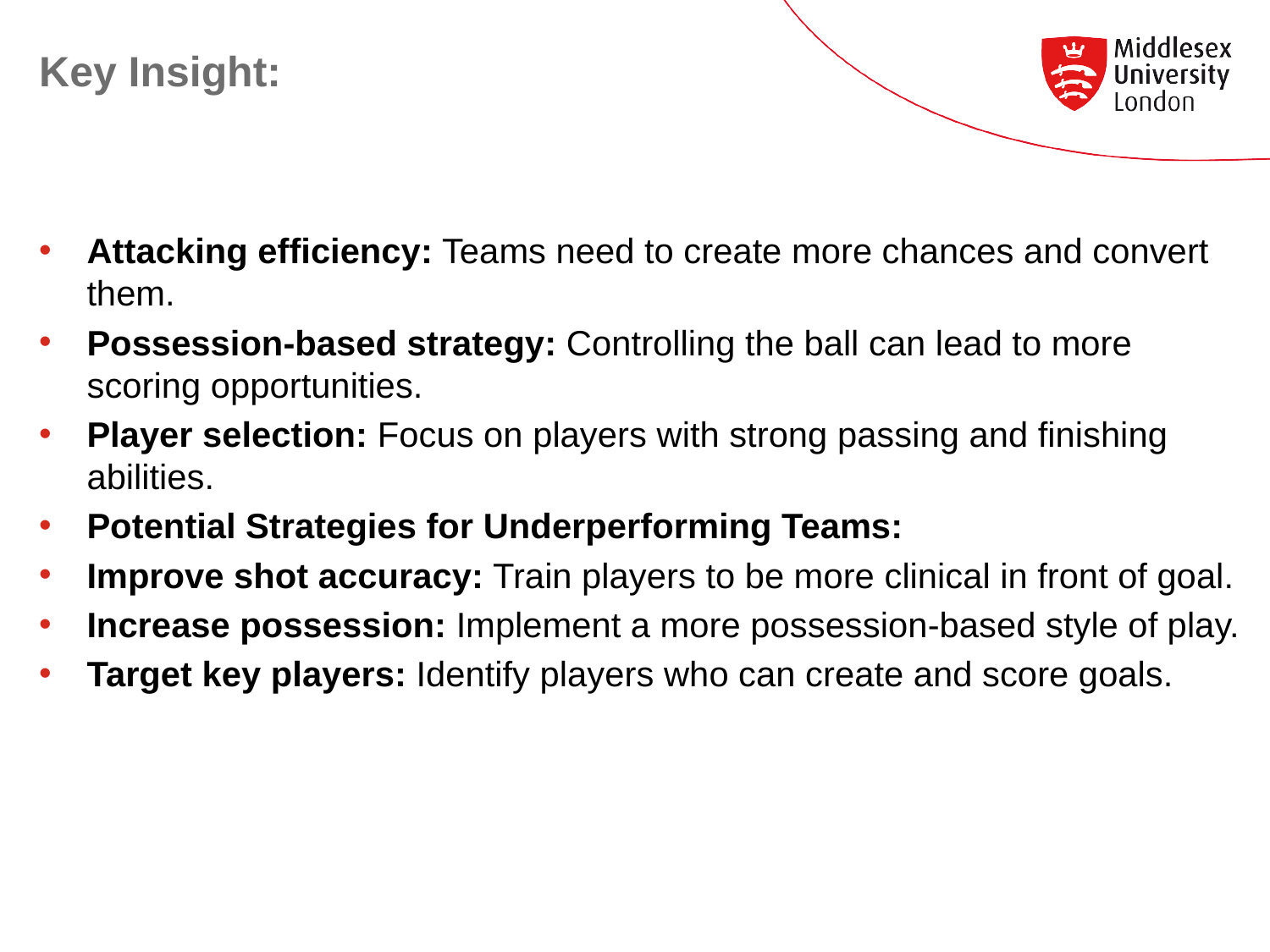

# Key Insight:
Attacking efficiency: Teams need to create more chances and convert them.
Possession-based strategy: Controlling the ball can lead to more scoring opportunities.
Player selection: Focus on players with strong passing and finishing abilities.
Potential Strategies for Underperforming Teams:
Improve shot accuracy: Train players to be more clinical in front of goal.
Increase possession: Implement a more possession-based style of play.
Target key players: Identify players who can create and score goals.